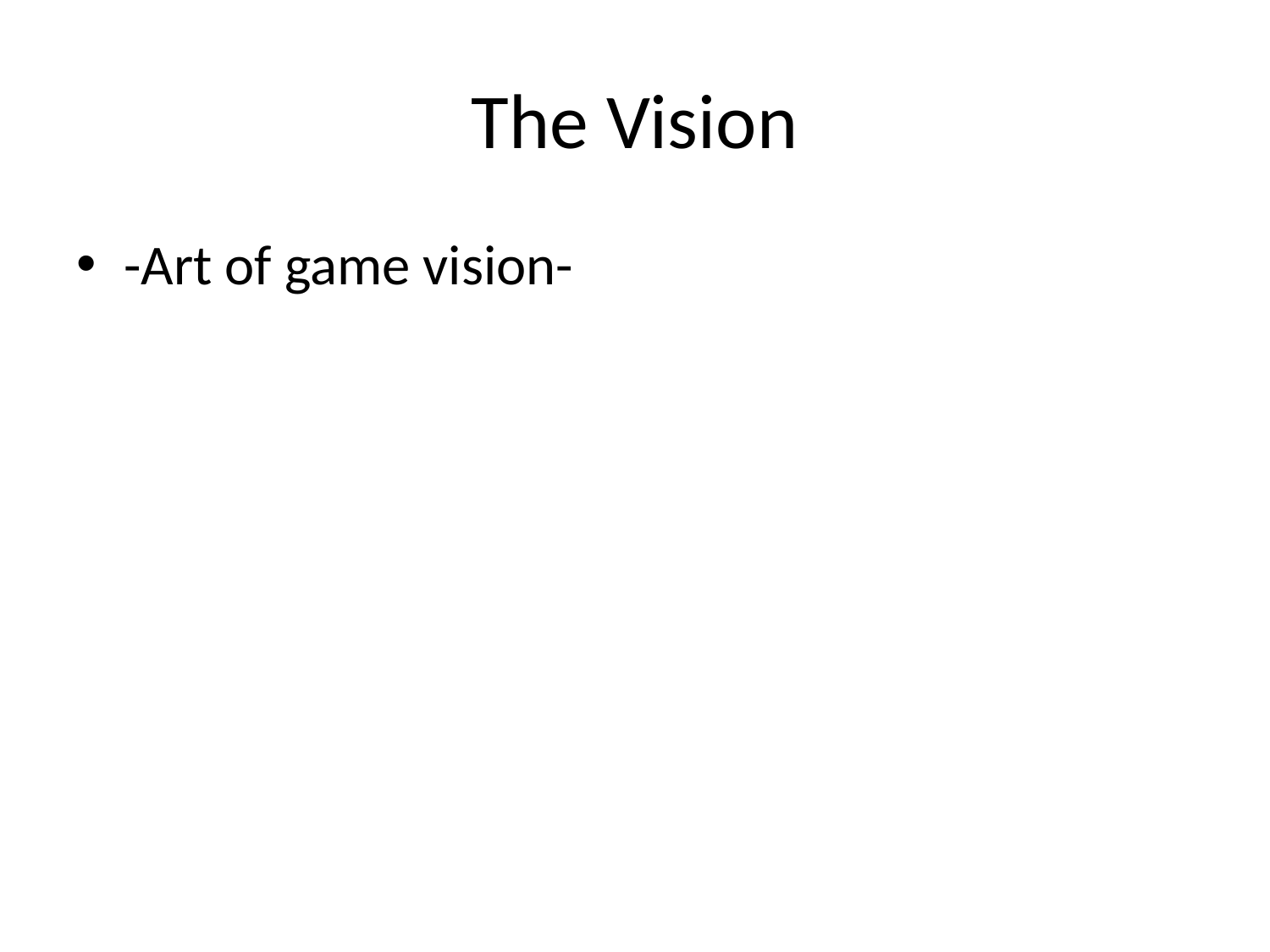

# The Vision
-Art of game vision-